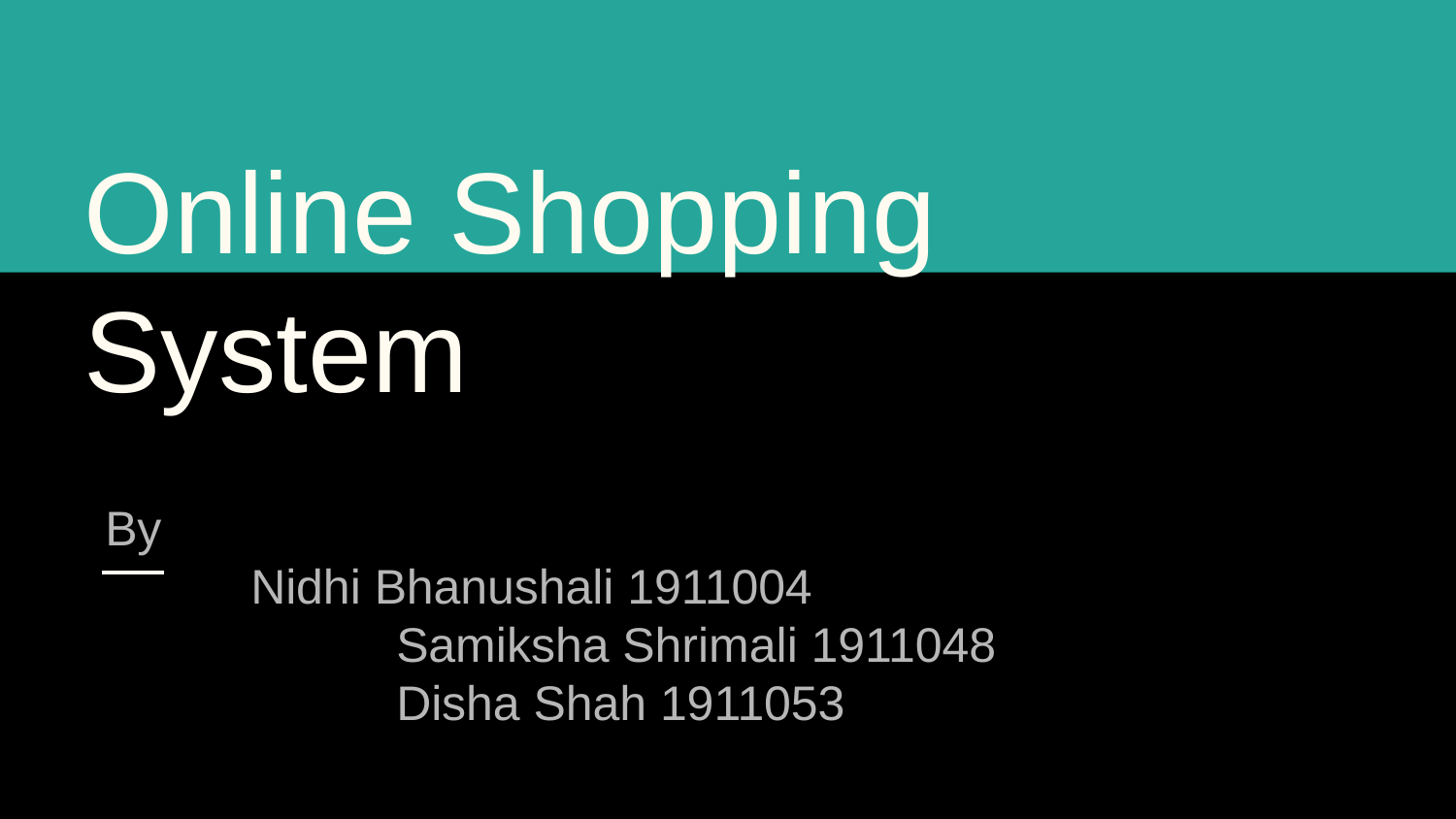

# Online Shopping System
By
Nidhi Bhanushali 1911004
		Samiksha Shrimali 1911048
     		Disha Shah 1911053